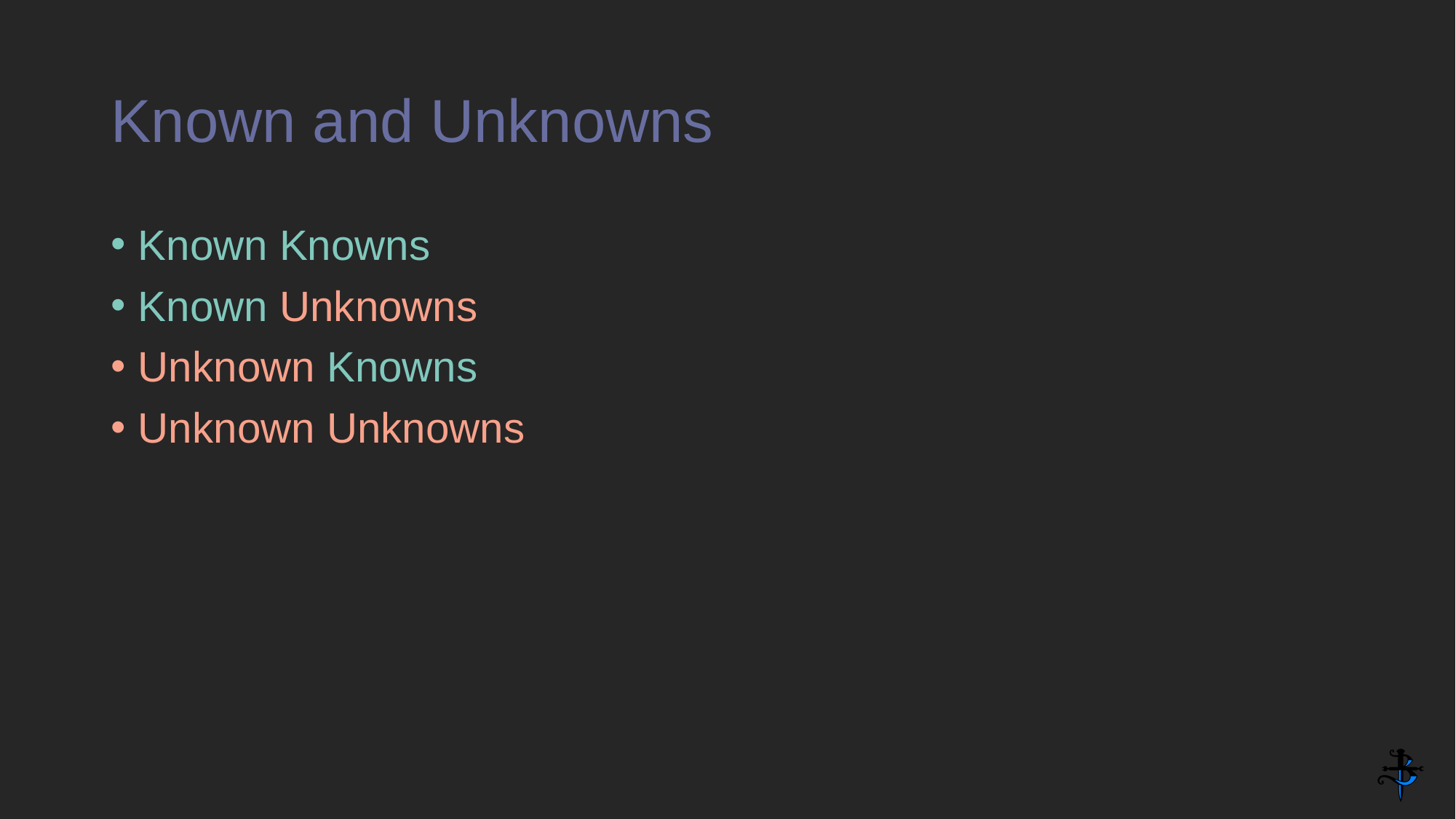

# Known and Unknowns
Known Knowns
Known Unknowns
Unknown Knowns
Unknown Unknowns